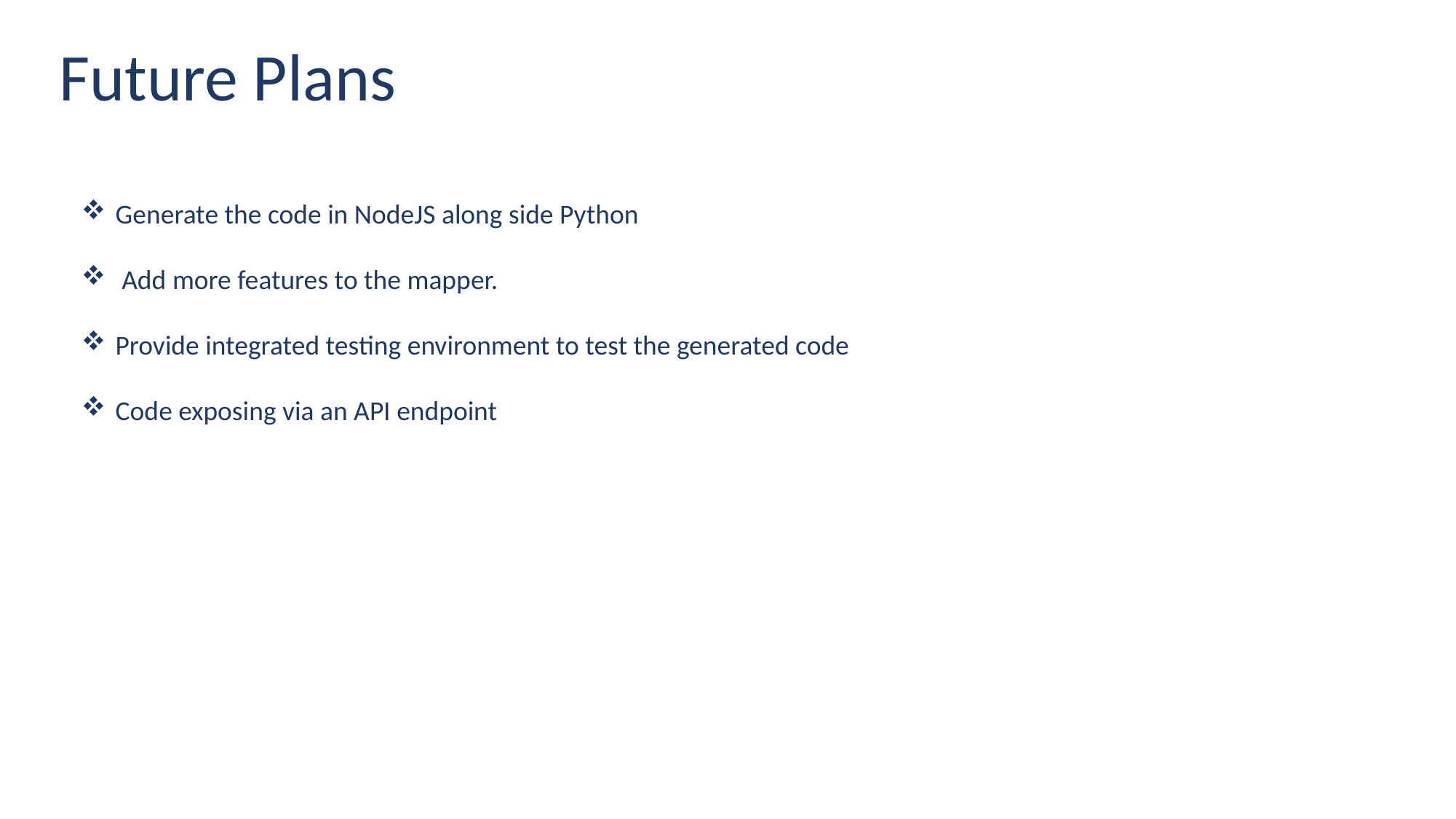

# Future Plans
Generate the code in NodeJS along side Python
 Add more features to the mapper.
Provide integrated testing environment to test the generated code
Code exposing via an API endpoint